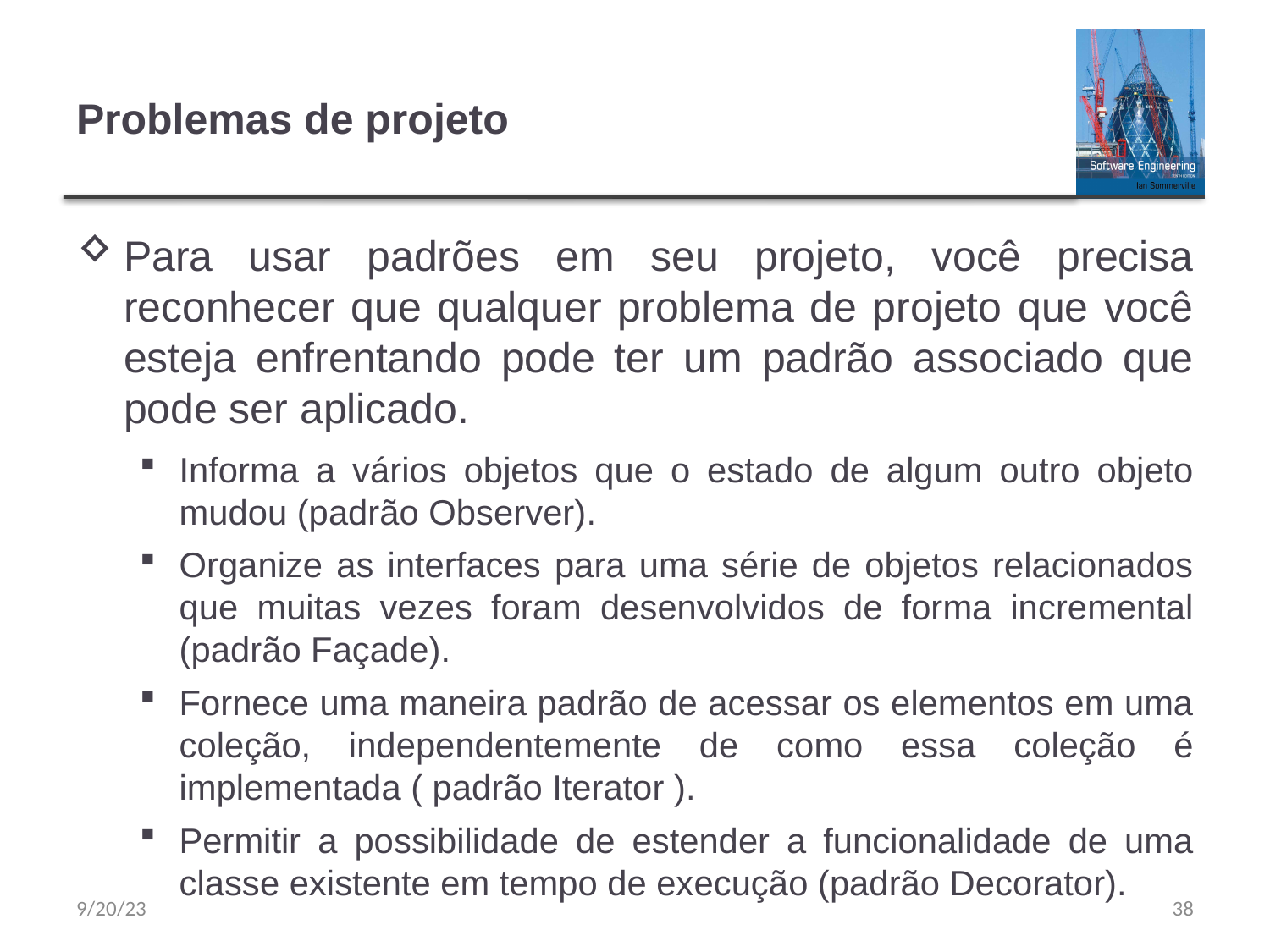

# Problemas de projeto
Para usar padrões em seu projeto, você precisa reconhecer que qualquer problema de projeto que você esteja enfrentando pode ter um padrão associado que pode ser aplicado.
Informa a vários objetos que o estado de algum outro objeto mudou (padrão Observer).
Organize as interfaces para uma série de objetos relacionados que muitas vezes foram desenvolvidos de forma incremental (padrão Façade).
Fornece uma maneira padrão de acessar os elementos em uma coleção, independentemente de como essa coleção é implementada ( padrão Iterator ).
Permitir a possibilidade de estender a funcionalidade de uma classe existente em tempo de execução (padrão Decorator).

9/20/23
38